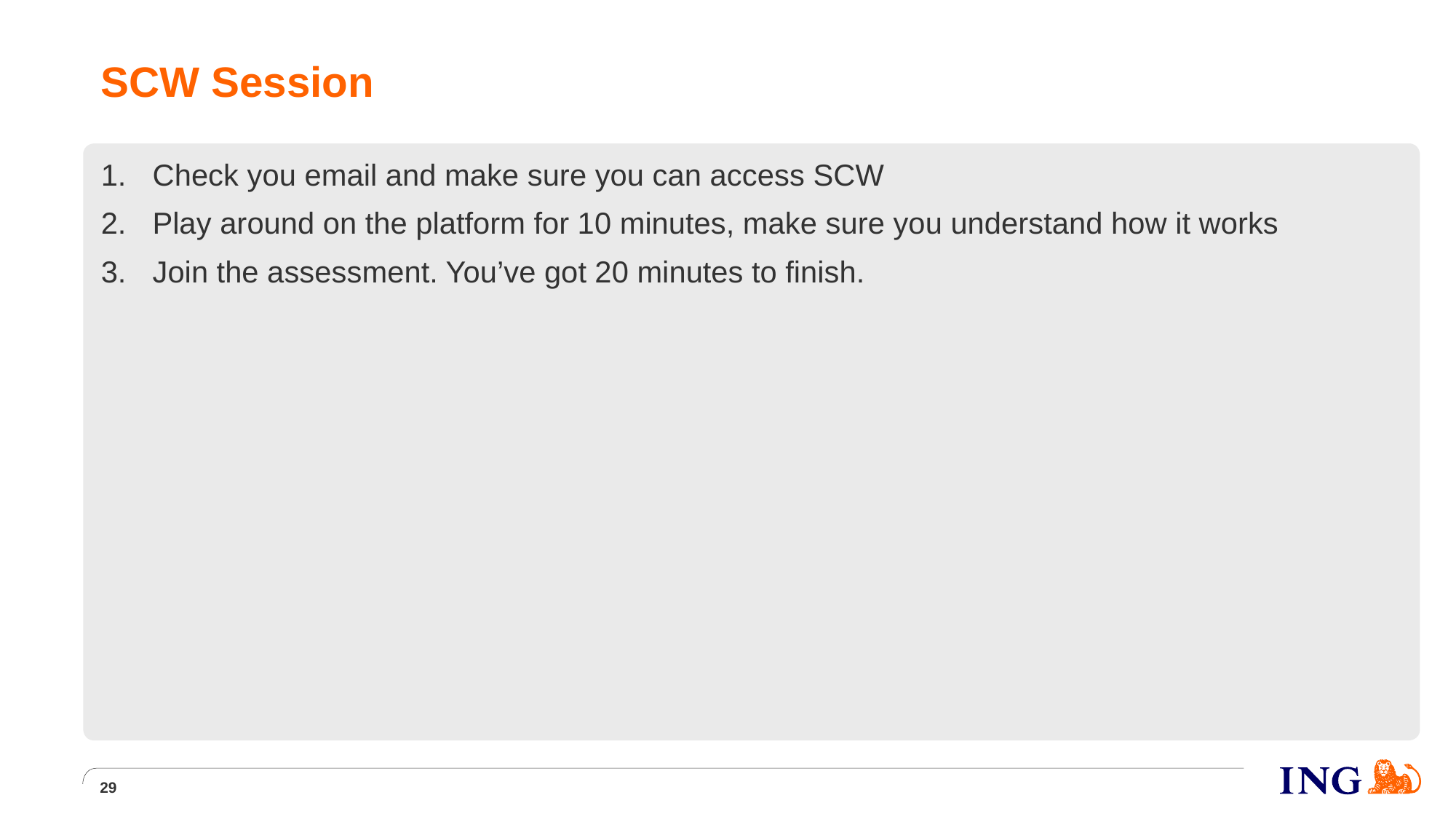

# SCW Session
Check you email and make sure you can access SCW
Play around on the platform for 10 minutes, make sure you understand how it works
Join the assessment. You’ve got 20 minutes to finish.
29